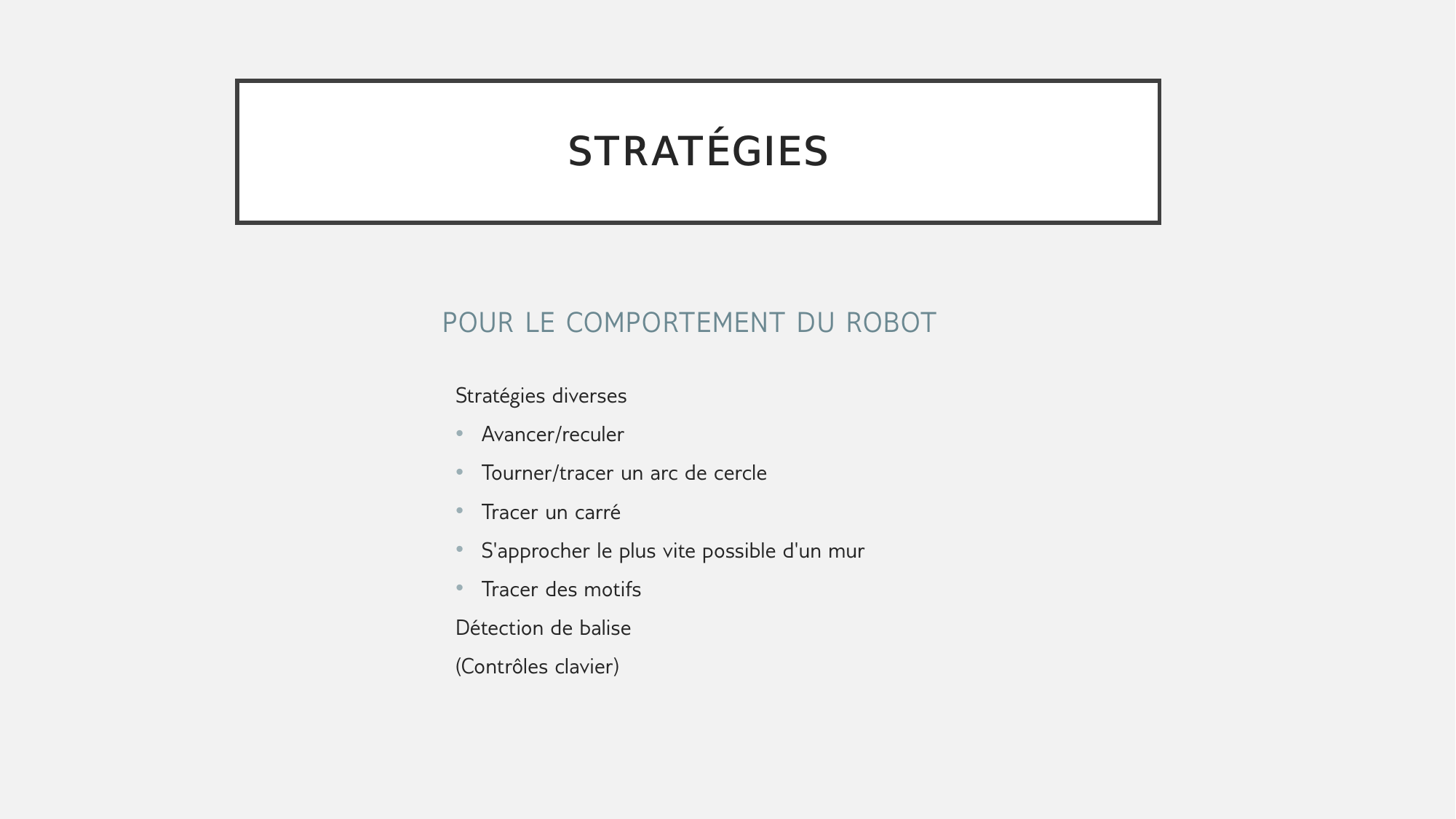

# Stratégies
Pour le comportement du robot

Stratégies diverses
Avancer/reculer
Tourner/tracer un arc de cercle
Tracer un carré
S'approcher le plus vite possible d'un mur
Tracer des motifs
Détection de balise
(Contrôles clavier)